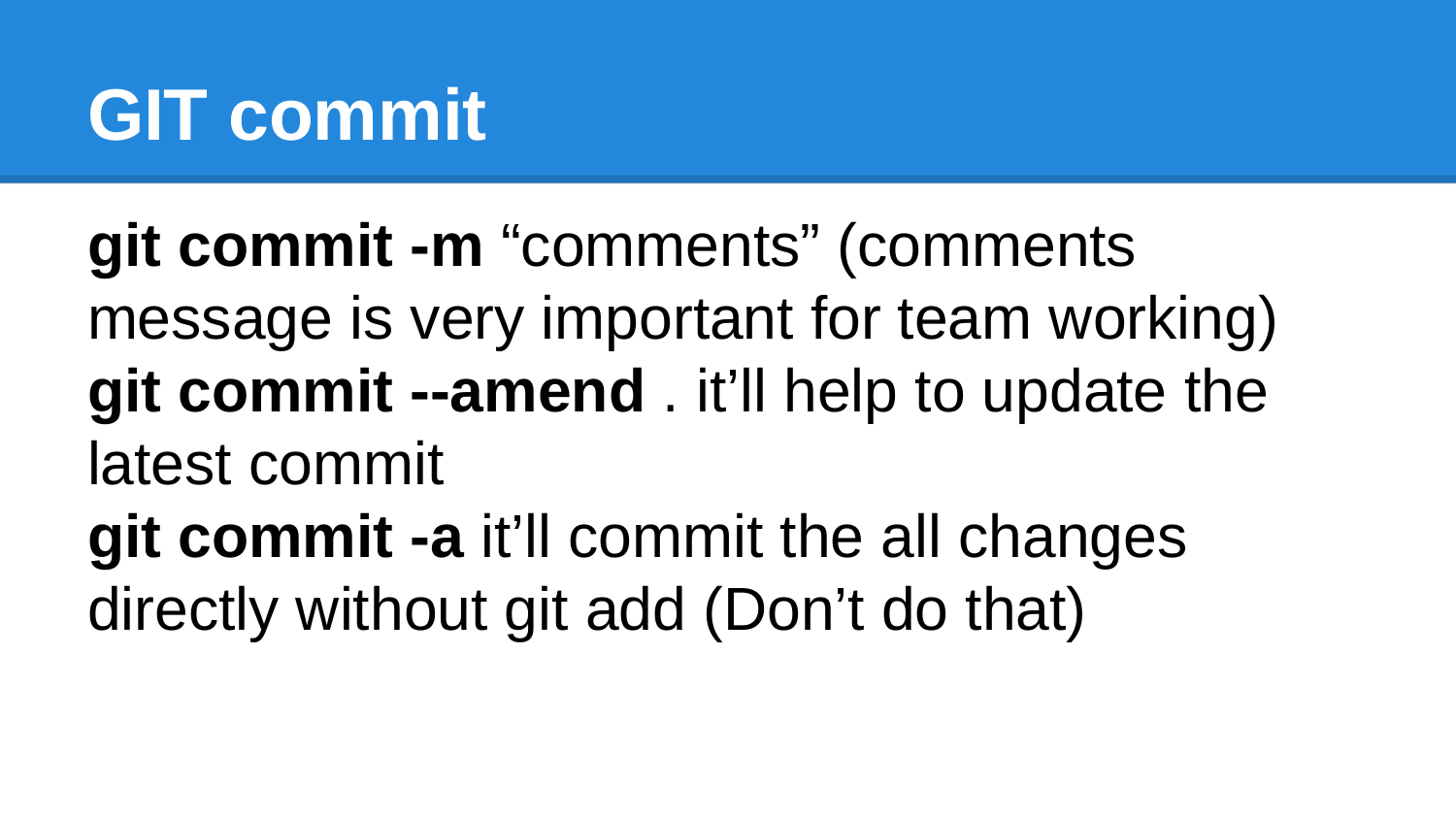

# GIT commit
git commit -m “comments” (comments message is very important for team working)
git commit --amend . it’ll help to update the latest commit
git commit -a it’ll commit the all changes directly without git add (Don’t do that)